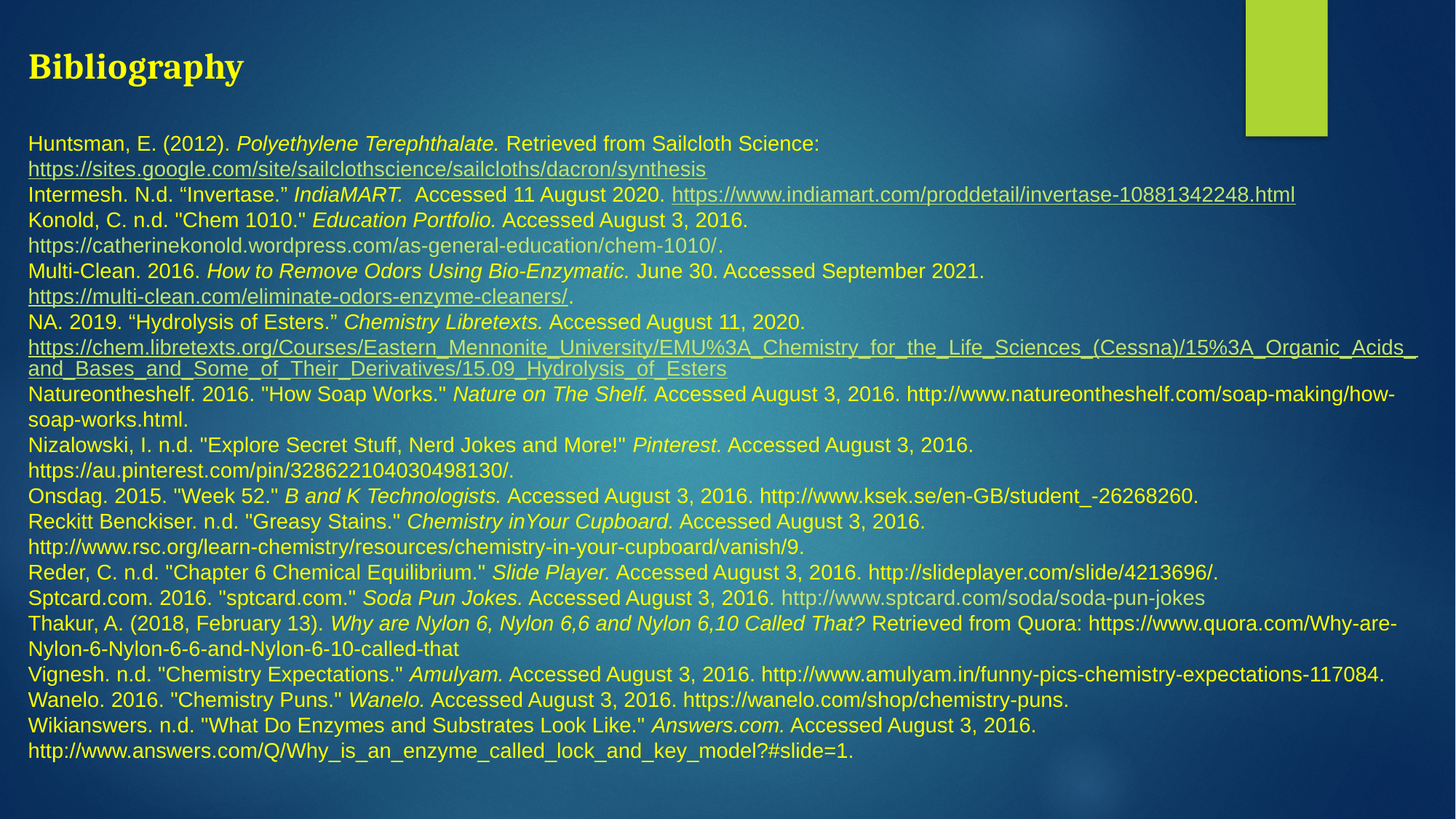

Bibliography

Huntsman, E. (2012). Polyethylene Terephthalate. Retrieved from Sailcloth Science: https://sites.google.com/site/sailclothscience/sailcloths/dacron/synthesis
Intermesh. N.d. “Invertase.” IndiaMART.  Accessed 11 August 2020. https://www.indiamart.com/proddetail/invertase-10881342248.html
Konold, C. n.d. "Chem 1010." Education Portfolio. Accessed August 3, 2016. https://catherinekonold.wordpress.com/as-general-education/chem-1010/.
Multi-Clean. 2016. How to Remove Odors Using Bio-Enzymatic. June 30. Accessed September 2021. https://multi-clean.com/eliminate-odors-enzyme-cleaners/.
NA. 2019. “Hydrolysis of Esters.” Chemistry Libretexts. Accessed August 11, 2020. https://chem.libretexts.org/Courses/Eastern_Mennonite_University/EMU%3A_Chemistry_for_the_Life_Sciences_(Cessna)/15%3A_Organic_Acids_and_Bases_and_Some_of_Their_Derivatives/15.09_Hydrolysis_of_Esters
Natureontheshelf. 2016. "How Soap Works." Nature on The Shelf. Accessed August 3, 2016. http://www.natureontheshelf.com/soap-making/how-soap-works.html.
Nizalowski, I. n.d. "Explore Secret Stuff, Nerd Jokes and More!" Pinterest. Accessed August 3, 2016. https://au.pinterest.com/pin/328622104030498130/.
Onsdag. 2015. "Week 52." B and K Technologists. Accessed August 3, 2016. http://www.ksek.se/en-GB/student_-26268260.
Reckitt Benckiser. n.d. "Greasy Stains." Chemistry inYour Cupboard. Accessed August 3, 2016. http://www.rsc.org/learn-chemistry/resources/chemistry-in-your-cupboard/vanish/9.
Reder, C. n.d. "Chapter 6 Chemical Equilibrium." Slide Player. Accessed August 3, 2016. http://slideplayer.com/slide/4213696/.
Sptcard.com. 2016. "sptcard.com." Soda Pun Jokes. Accessed August 3, 2016. http://www.sptcard.com/soda/soda-pun-jokes
Thakur, A. (2018, February 13). Why are Nylon 6, Nylon 6,6 and Nylon 6,10 Called That? Retrieved from Quora: https://www.quora.com/Why-are-Nylon-6-Nylon-6-6-and-Nylon-6-10-called-that
Vignesh. n.d. "Chemistry Expectations." Amulyam. Accessed August 3, 2016. http://www.amulyam.in/funny-pics-chemistry-expectations-117084.
Wanelo. 2016. "Chemistry Puns." Wanelo. Accessed August 3, 2016. https://wanelo.com/shop/chemistry-puns.
Wikianswers. n.d. "What Do Enzymes and Substrates Look Like." Answers.com. Accessed August 3, 2016. http://www.answers.com/Q/Why_is_an_enzyme_called_lock_and_key_model?#slide=1.